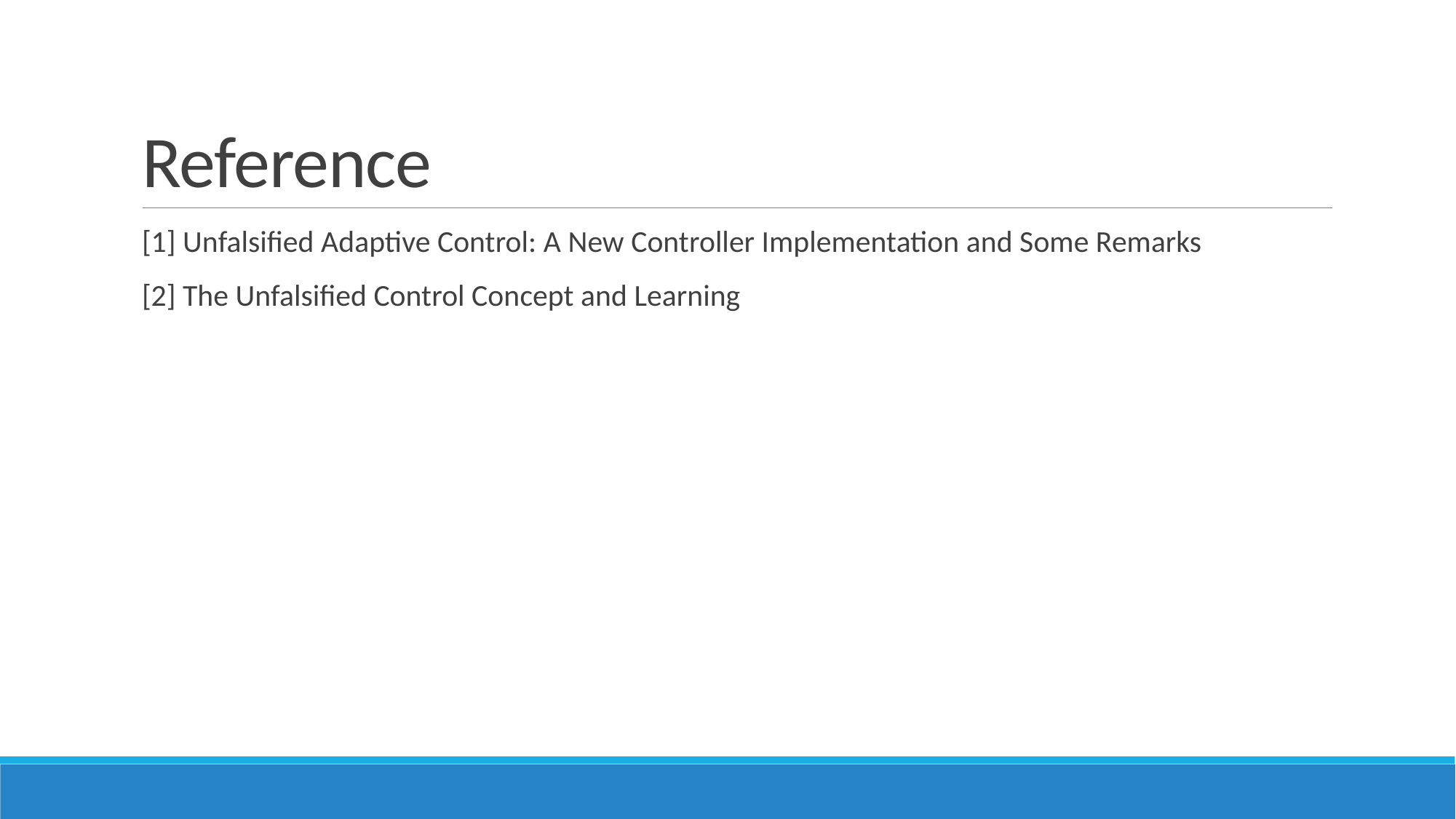

# Reference
[1] Unfalsified Adaptive Control: A New Controller Implementation and Some Remarks
[2] The Unfalsified Control Concept and Learning